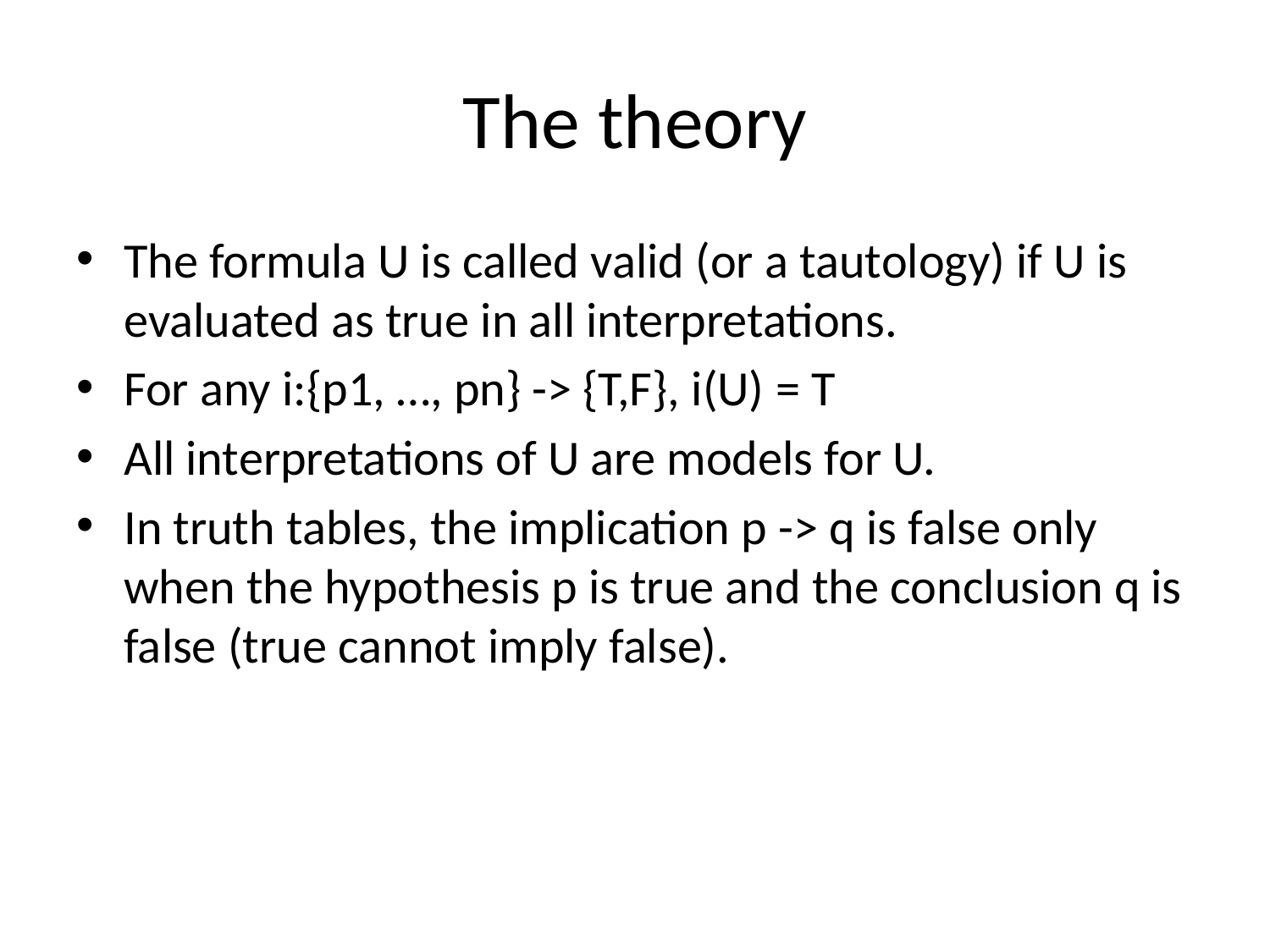

# The theory
The formula U is called valid (or a tautology) if U is evaluated as true in all interpretations.​
For any i:{p1, …, pn} -> {T,F}, i(U) = T​
All interpretations of U are models for U.​
In truth tables, the implication p -> q is false only when the hypothesis p is true and the conclusion q is false (true cannot imply false).